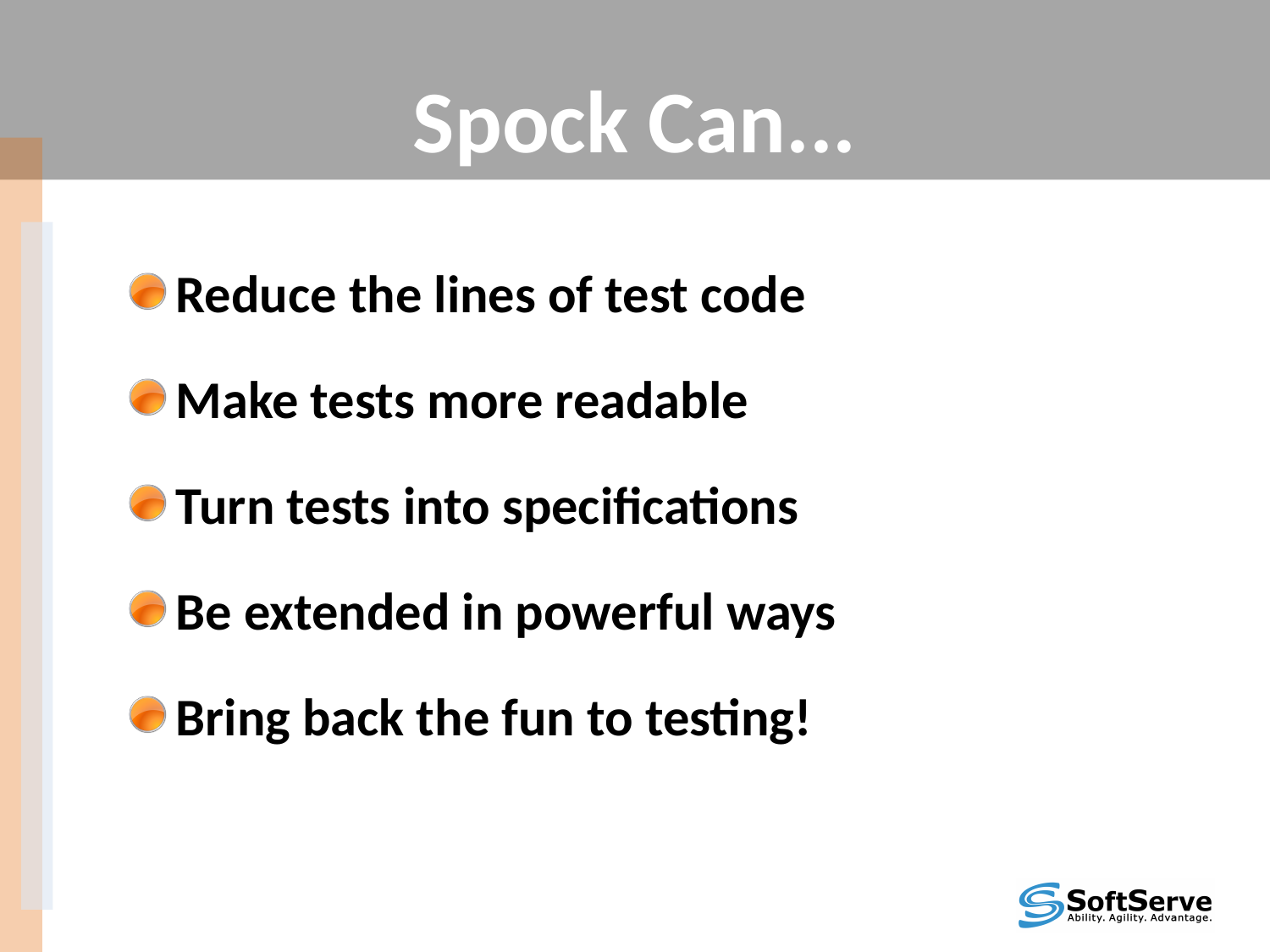

# Spock Can...
Reduce the lines of test code
Make tests more readable
Turn tests into specifications
Be extended in powerful ways
Bring back the fun to testing!